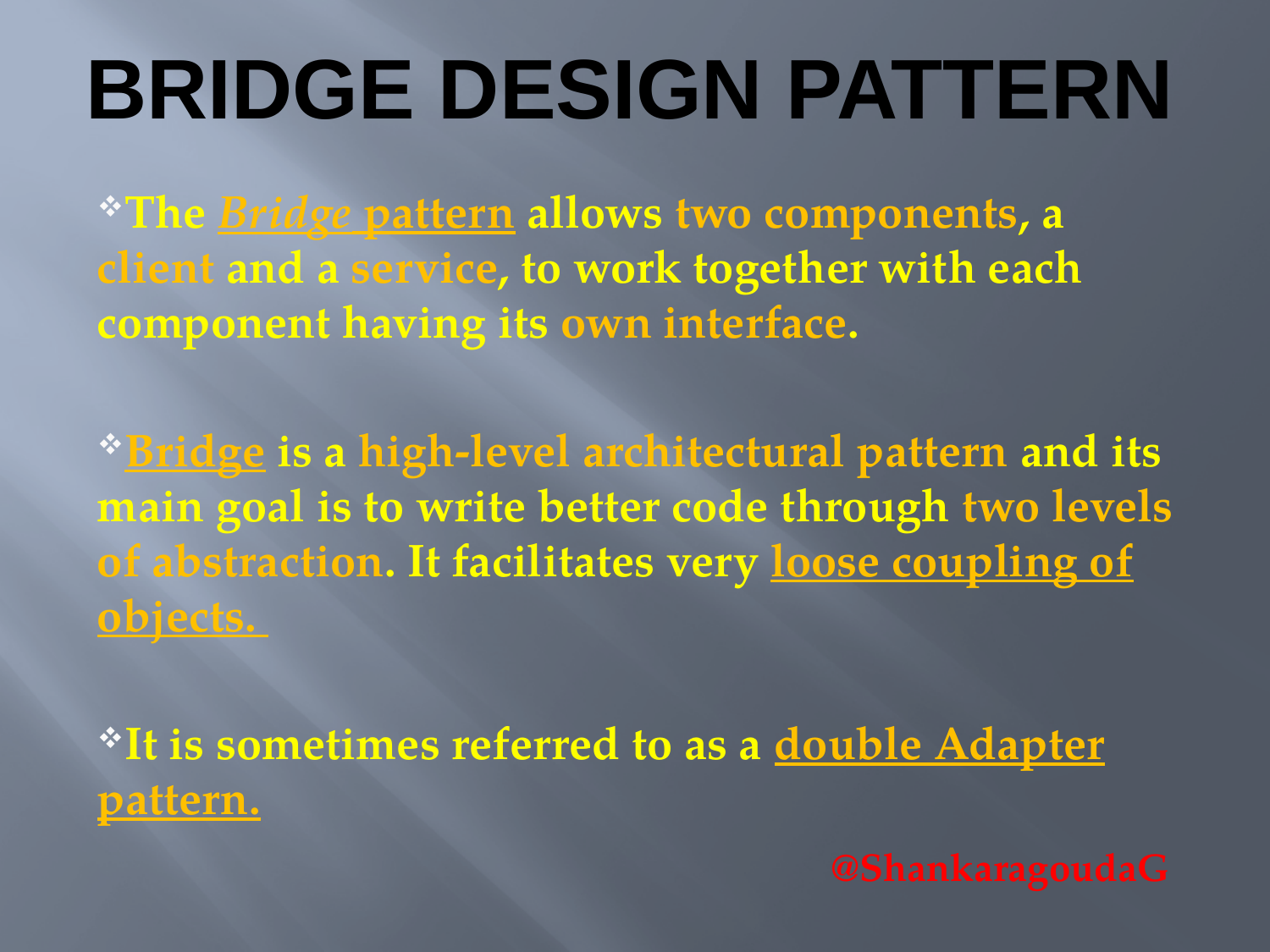

# Bridge Design pattern
The Bridge pattern allows two components, a client and a service, to work together with each component having its own interface.

Bridge is a high-level architectural pattern and its main goal is to write better code through two levels of abstraction. It facilitates very loose coupling of objects.

It is sometimes referred to as a double Adapter pattern.
@ShankaragoudaG